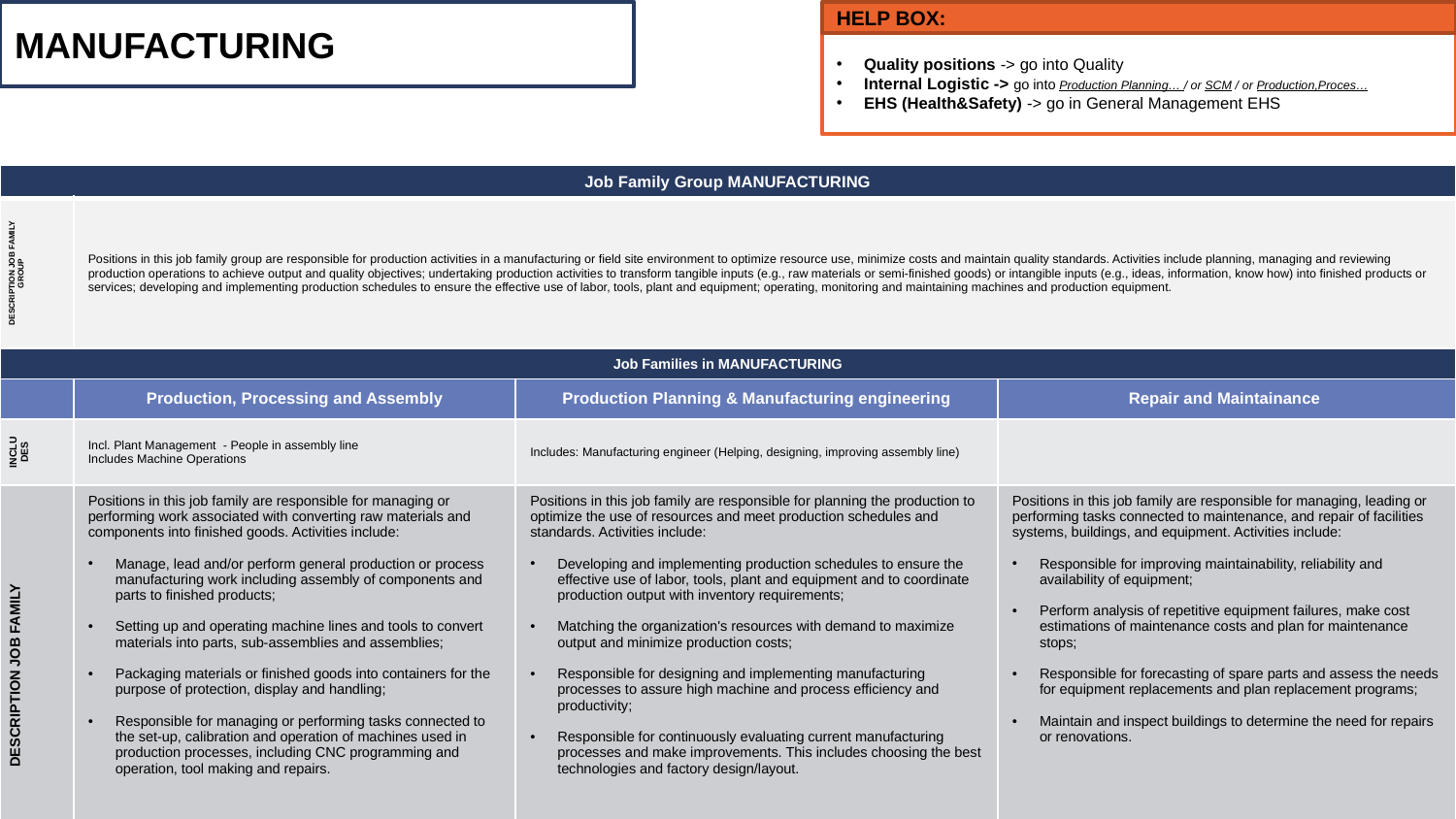

MANUFACTURING
HELP BOX:

Quality positions -> go into Quality
Internal Logistic -> go into Production Planning… / or SCM / or Production,Proces…
EHS (Health&Safety) -> go in General Management EHS
| Job Family Group MANUFACTURING |  |  |  |
| --- | --- | --- | --- |
| DESCRIPTION JOB FAMILY GROUP | Positions in this job family group are responsible for production activities in a manufacturing or field site environment to optimize resource use, minimize costs and maintain quality standards. Activities include planning, managing and reviewing production operations to achieve output and quality objectives; undertaking production activities to transform tangible inputs (e.g., raw materials or semi-finished goods) or intangible inputs (e.g., ideas, information, know how) into finished products or services; developing and implementing production schedules to ensure the effective use of labor, tools, plant and equipment; operating, monitoring and maintaining machines and production equipment. |  |  |
| Job Families in MANUFACTURING |  |  |  |
|  | Production, Processing and Assembly | Production Planning & Manufacturing engineering | Repair and Maintainance |
| INCLUDES | Incl. Plant Management  - People in assembly line Includes Machine Operations | Includes: Manufacturing engineer (Helping, designing, improving assembly line) |  |
| DESCRIPTION JOB FAMILY | Positions in this job family are responsible for managing or performing work associated with converting raw materials and components into finished goods. Activities include: Manage, lead and/or perform general production or process manufacturing work including assembly of components and parts to finished products;  Setting up and operating machine lines and tools to convert materials into parts, sub-assemblies and assemblies;  Packaging materials or finished goods into containers for the purpose of protection, display and handling;  Responsible for managing or performing tasks connected to the set-up, calibration and operation of machines used in production processes, including CNC programming and operation, tool making and repairs. | Positions in this job family are responsible for planning the production to optimize the use of resources and meet production schedules and standards. Activities include: Developing and implementing production schedules to ensure the effective use of labor, tools, plant and equipment and to coordinate production output with inventory requirements;  Matching the organization's resources with demand to maximize output and minimize production costs; Responsible for designing and implementing manufacturing processes to assure high machine and process efficiency and productivity;  Responsible for continuously evaluating current manufacturing processes and make improvements. This includes choosing the best technologies and factory design/layout. | Positions in this job family are responsible for managing, leading or performing tasks connected to maintenance, and repair of facilities systems, buildings, and equipment. Activities include: Responsible for improving maintainability, reliability and availability of equipment; Perform analysis of repetitive equipment failures, make cost estimations of maintenance costs and plan for maintenance stops; Responsible for forecasting of spare parts and assess the needs for equipment replacements and plan replacement programs;  Maintain and inspect buildings to determine the need for repairs or renovations. |